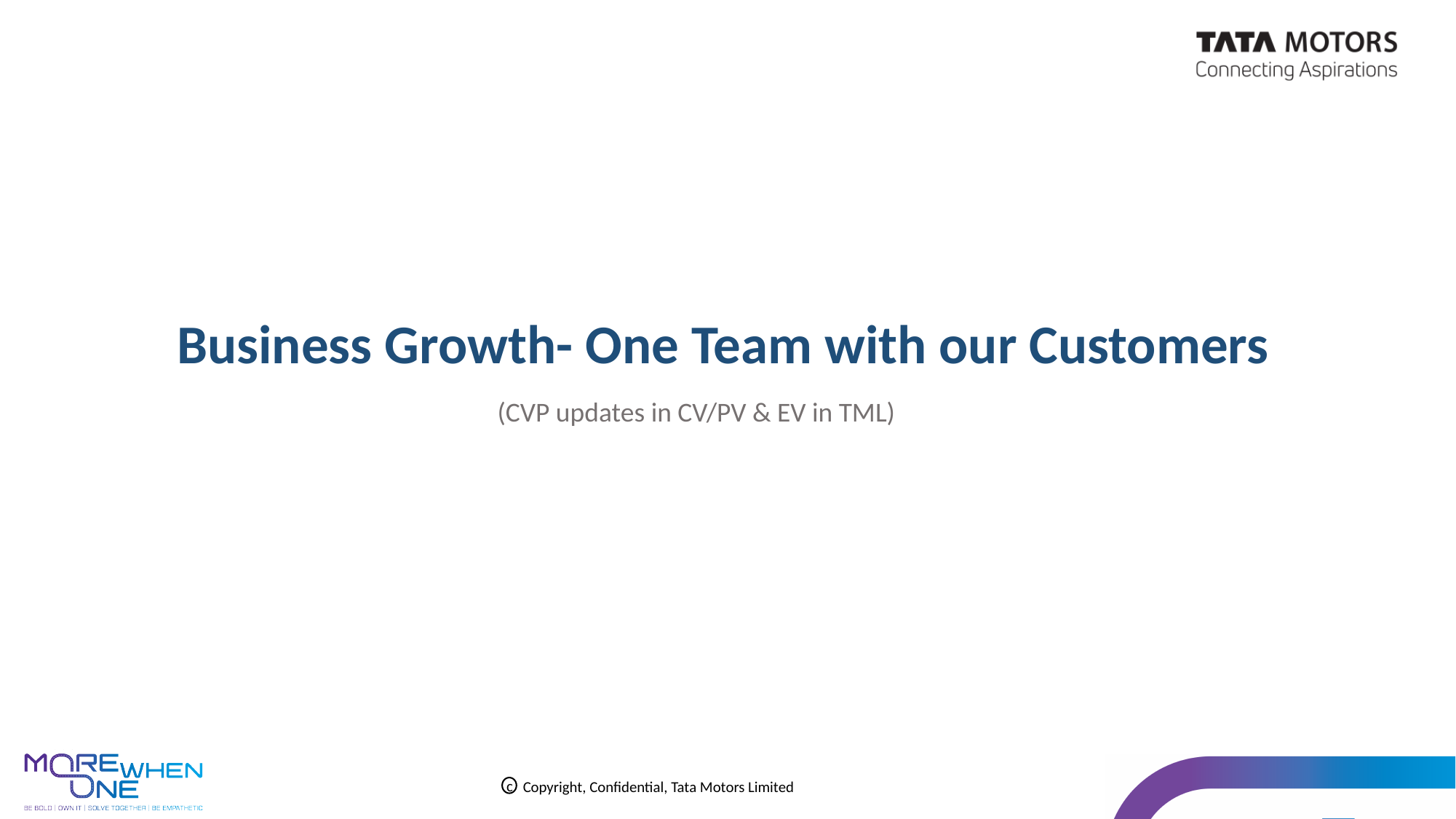

Business Growth- One Team with our Customers
(CVP updates in CV/PV & EV in TML)